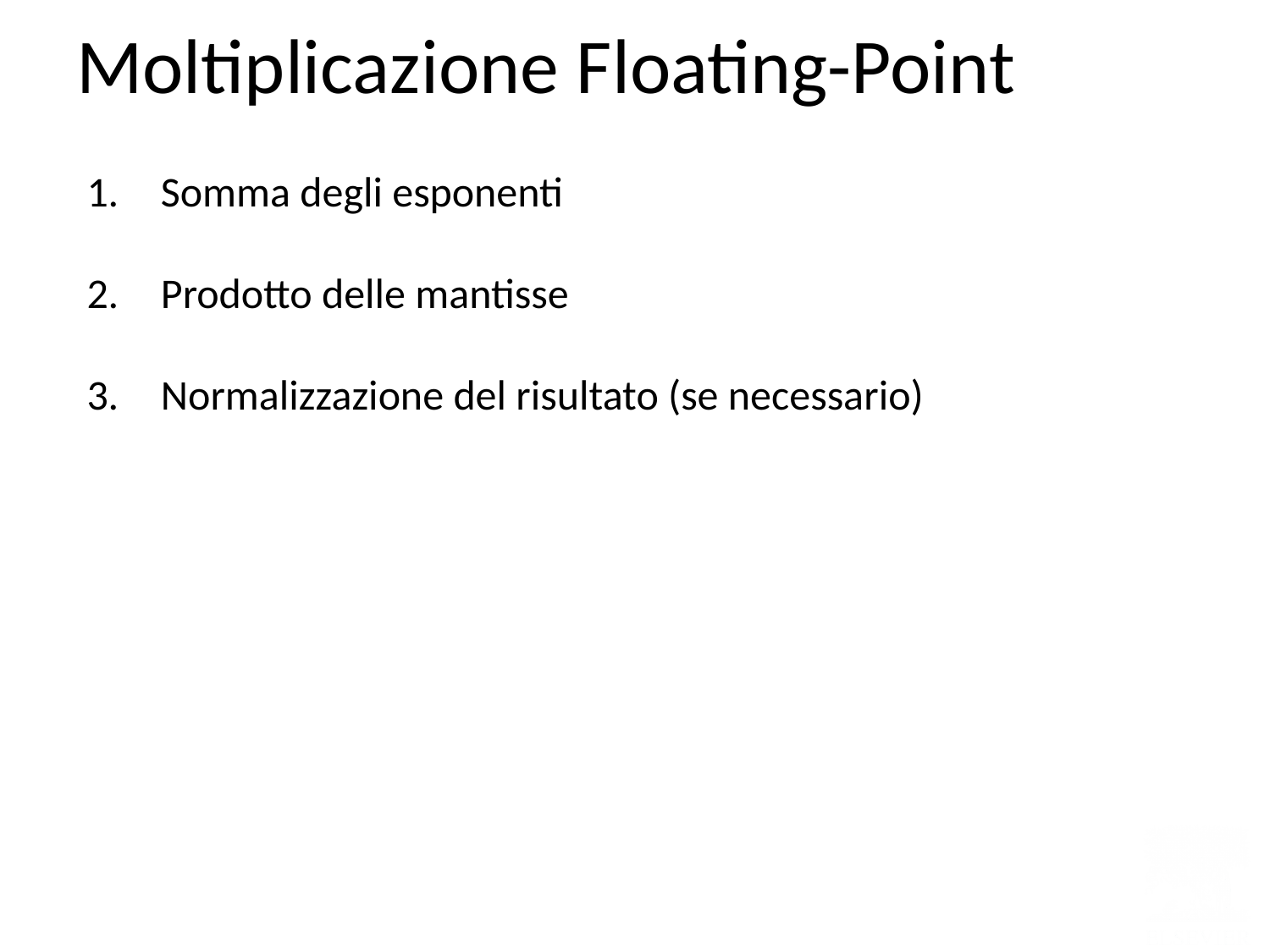

Moltiplicazione Floating-Point

Somma degli esponenti

Prodotto delle mantisse

Normalizzazione del risultato (se necessario)